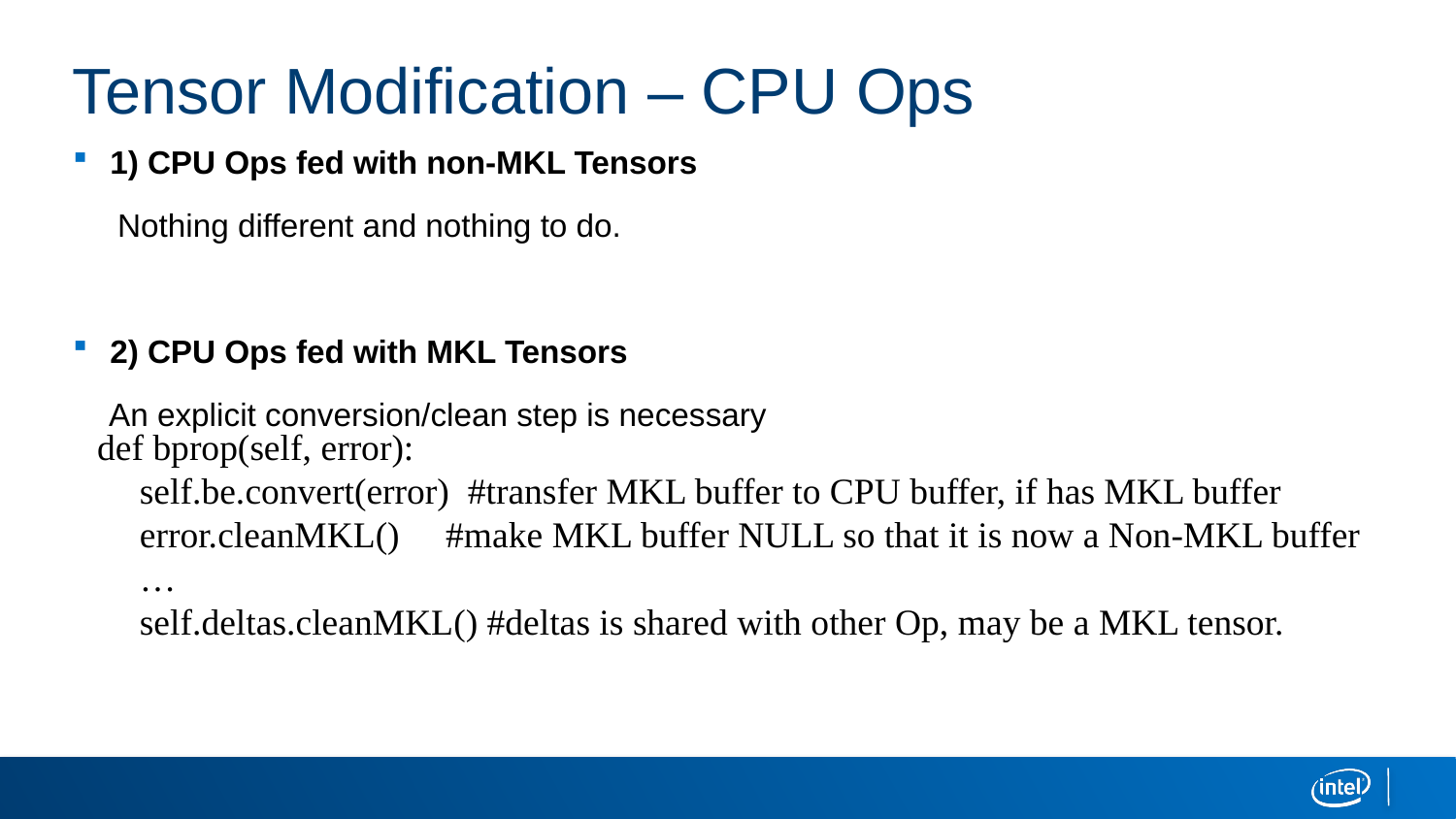

# Tensor Modification – CPU Ops
1) CPU Ops fed with non-MKL Tensors
     Nothing different and nothing to do.

2) CPU Ops fed with MKL Tensors
    An explicit conversion/clean step is necessary
def bprop(self, error):
self.be.convert(error)  #transfer MKL buffer to CPU buffer, if has MKL buffer
error.cleanMKL()     #make MKL buffer NULL so that it is now a Non-MKL buffer
…
self.deltas.cleanMKL() #deltas is shared with other Op, may be a MKL tensor.